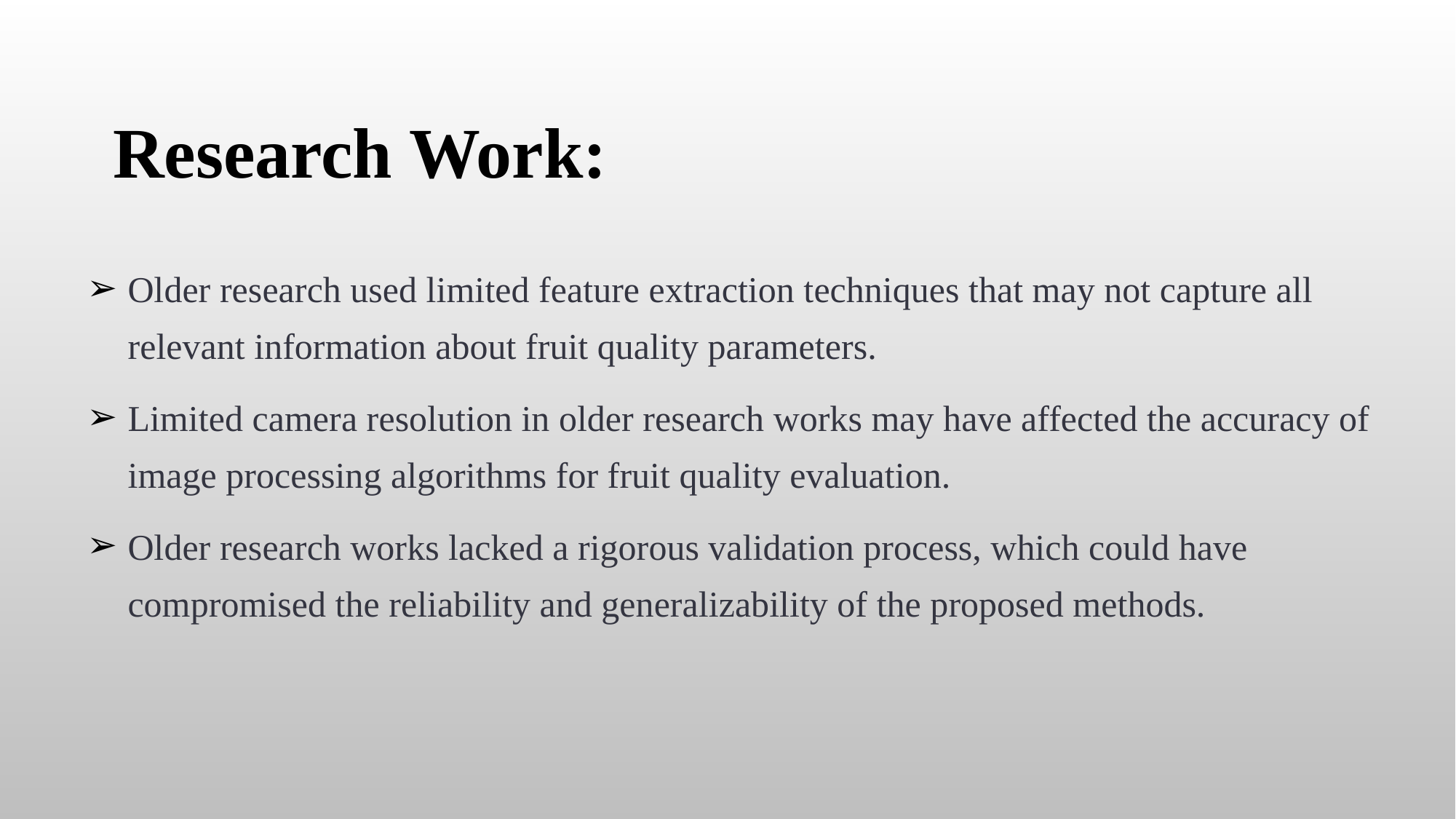

# Research Work:
Older research used limited feature extraction techniques that may not capture all relevant information about fruit quality parameters.
Limited camera resolution in older research works may have affected the accuracy of image processing algorithms for fruit quality evaluation.
Older research works lacked a rigorous validation process, which could have compromised the reliability and generalizability of the proposed methods.